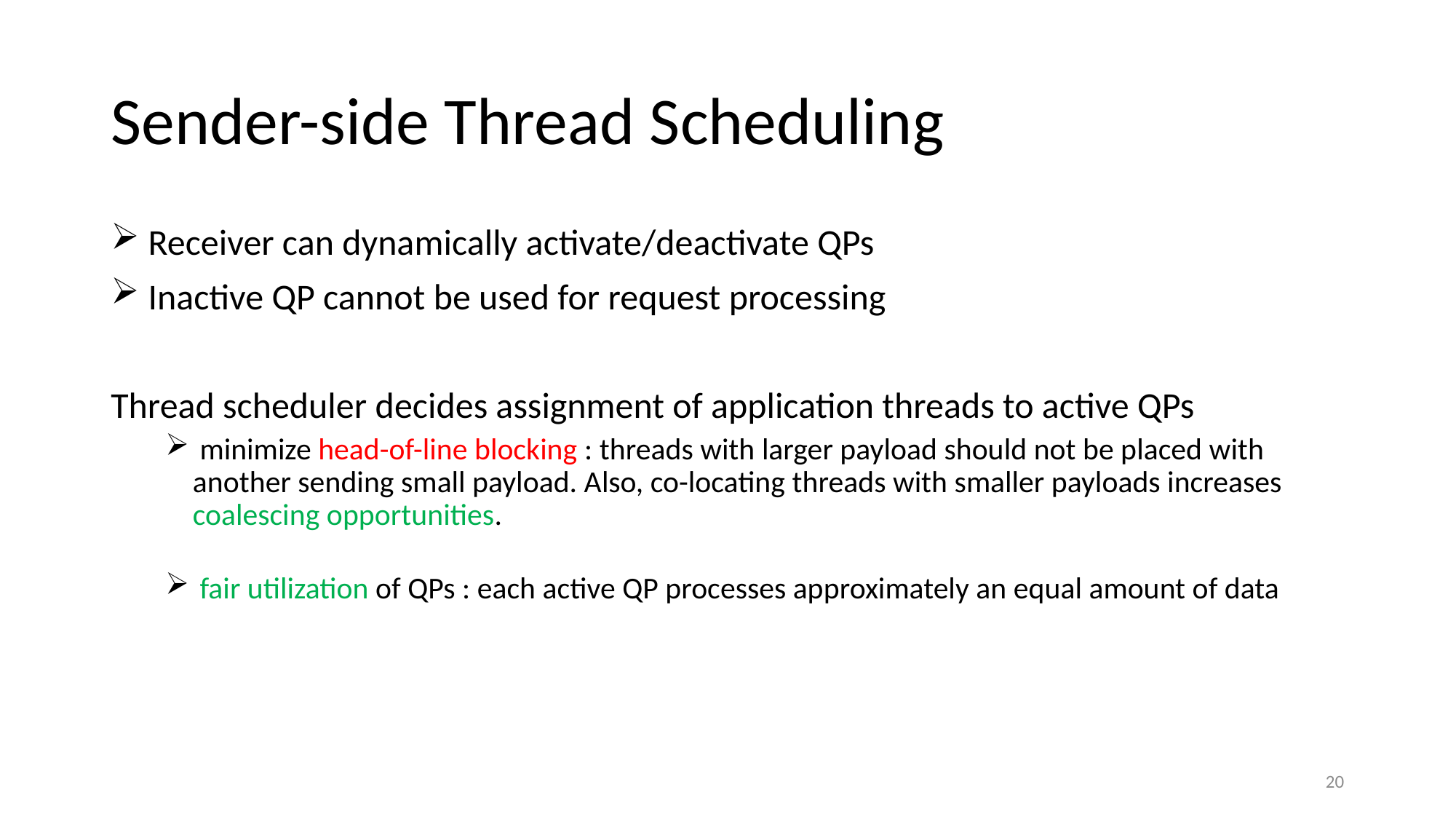

# Sender-side Thread Scheduling
 Receiver can dynamically activate/deactivate QPs
 Inactive QP cannot be used for request processing

Thread scheduler decides assignment of application threads to active QPs
 minimize head-of-line blocking : threads with larger payload should not be placed with another sending small payload. Also, co-locating threads with smaller payloads increases coalescing opportunities.
 fair utilization of QPs : each active QP processes approximately an equal amount of data

20